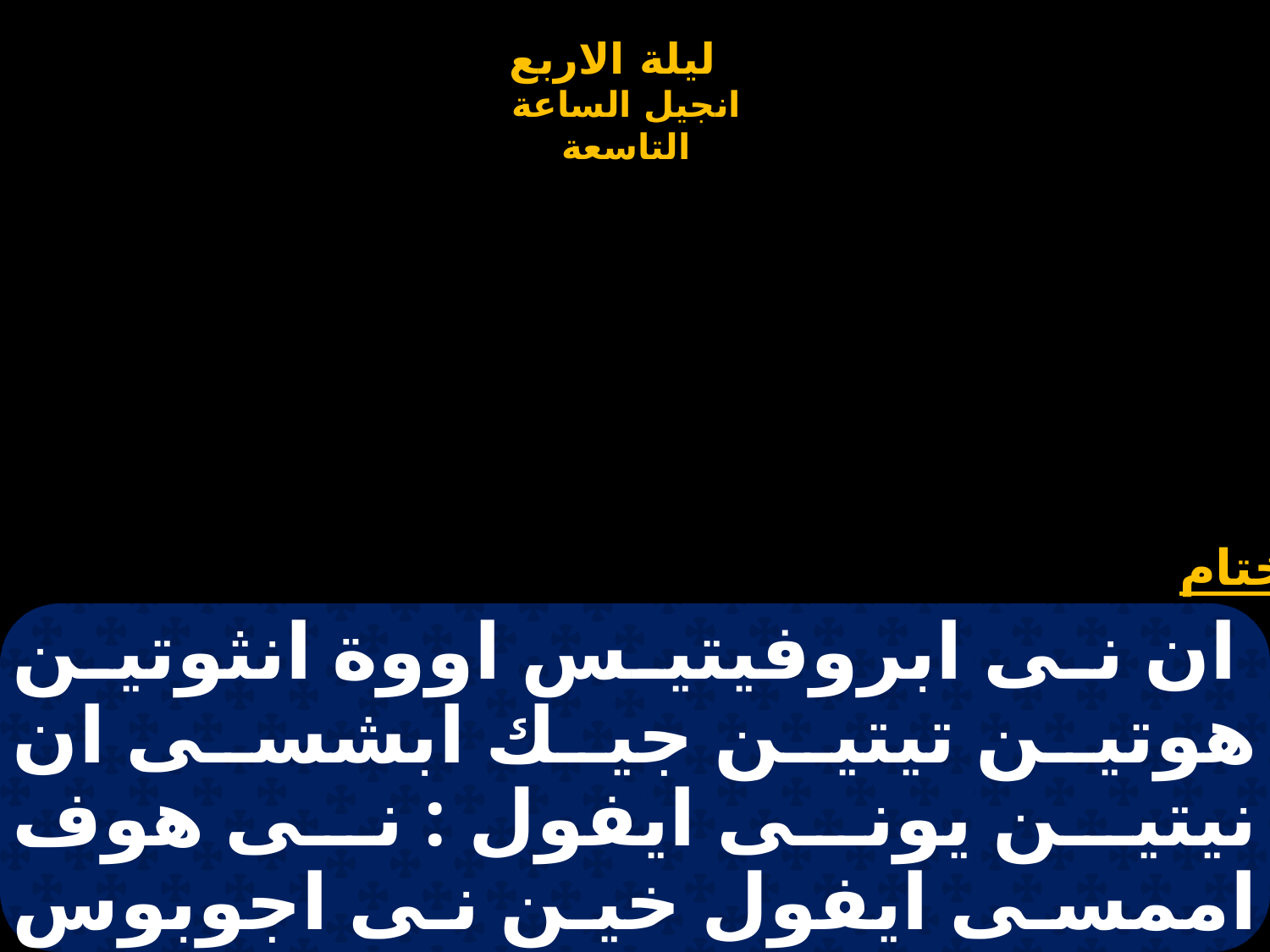

# ان نى ابروفيتيس اووة انثوتين هوتين تيتين جيك ابشسى ان نيتين يونى ايفول : نى هوف اممسى ايفول خين نى اجوبوس تيتين نا اشفوت ايفول خبن تى اكريسيس انتى تى جيننا :